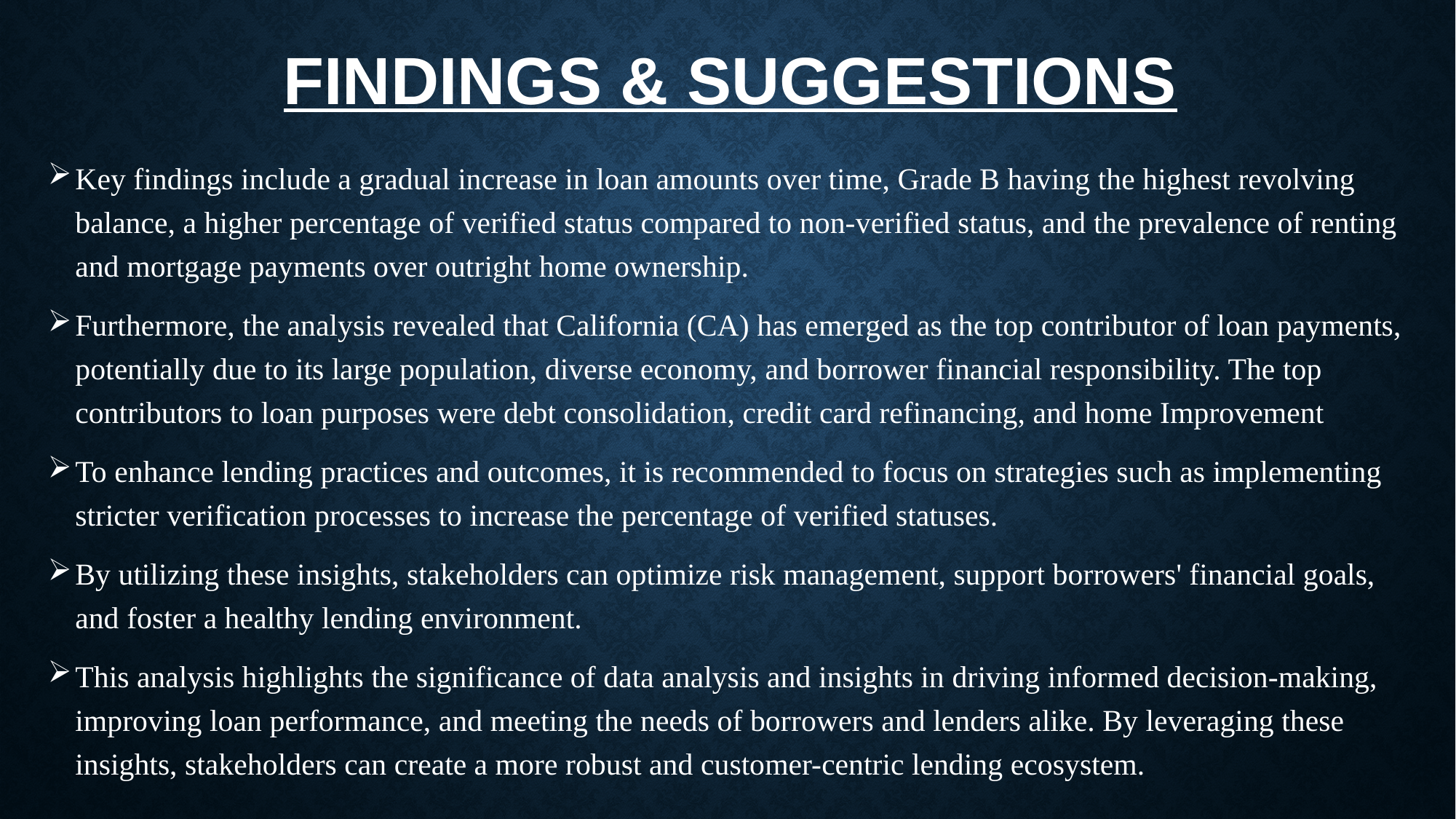

# FINDINGS & SUGGESTIONs
Key findings include a gradual increase in loan amounts over time, Grade B having the highest revolving balance, a higher percentage of verified status compared to non-verified status, and the prevalence of renting and mortgage payments over outright home ownership.
Furthermore, the analysis revealed that California (CA) has emerged as the top contributor of loan payments, potentially due to its large population, diverse economy, and borrower financial responsibility. The top contributors to loan purposes were debt consolidation, credit card refinancing, and home Improvement
To enhance lending practices and outcomes, it is recommended to focus on strategies such as implementing stricter verification processes to increase the percentage of verified statuses.
By utilizing these insights, stakeholders can optimize risk management, support borrowers' financial goals, and foster a healthy lending environment.
This analysis highlights the significance of data analysis and insights in driving informed decision-making, improving loan performance, and meeting the needs of borrowers and lenders alike. By leveraging these insights, stakeholders can create a more robust and customer-centric lending ecosystem.